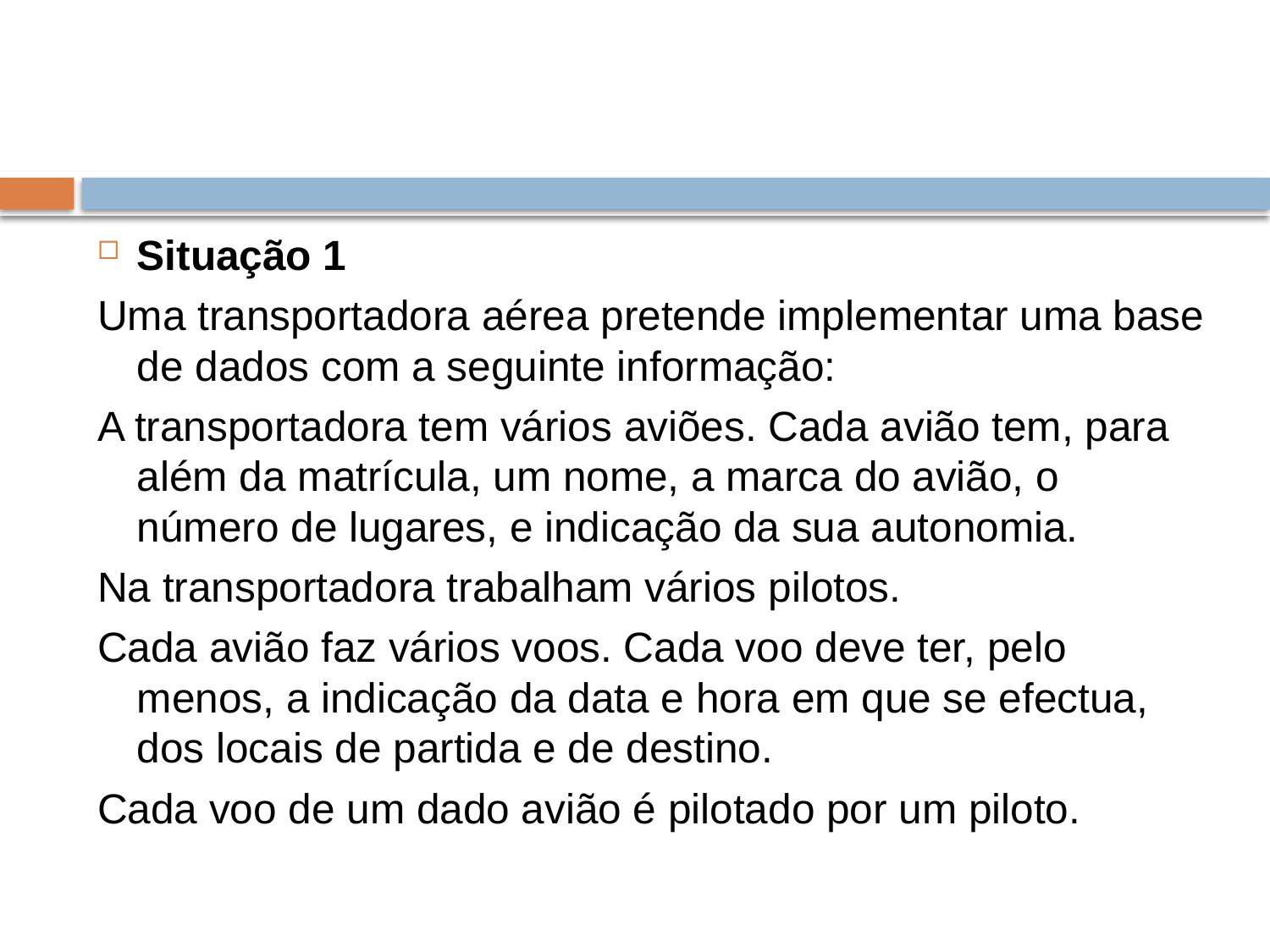

#
Situação 1
Uma transportadora aérea pretende implementar uma base de dados com a seguinte informação:
A transportadora tem vários aviões. Cada avião tem, para além da matrícula, um nome, a marca do avião, o número de lugares, e indicação da sua autonomia.
Na transportadora trabalham vários pilotos.
Cada avião faz vários voos. Cada voo deve ter, pelo menos, a indicação da data e hora em que se efectua, dos locais de partida e de destino.
Cada voo de um dado avião é pilotado por um piloto.